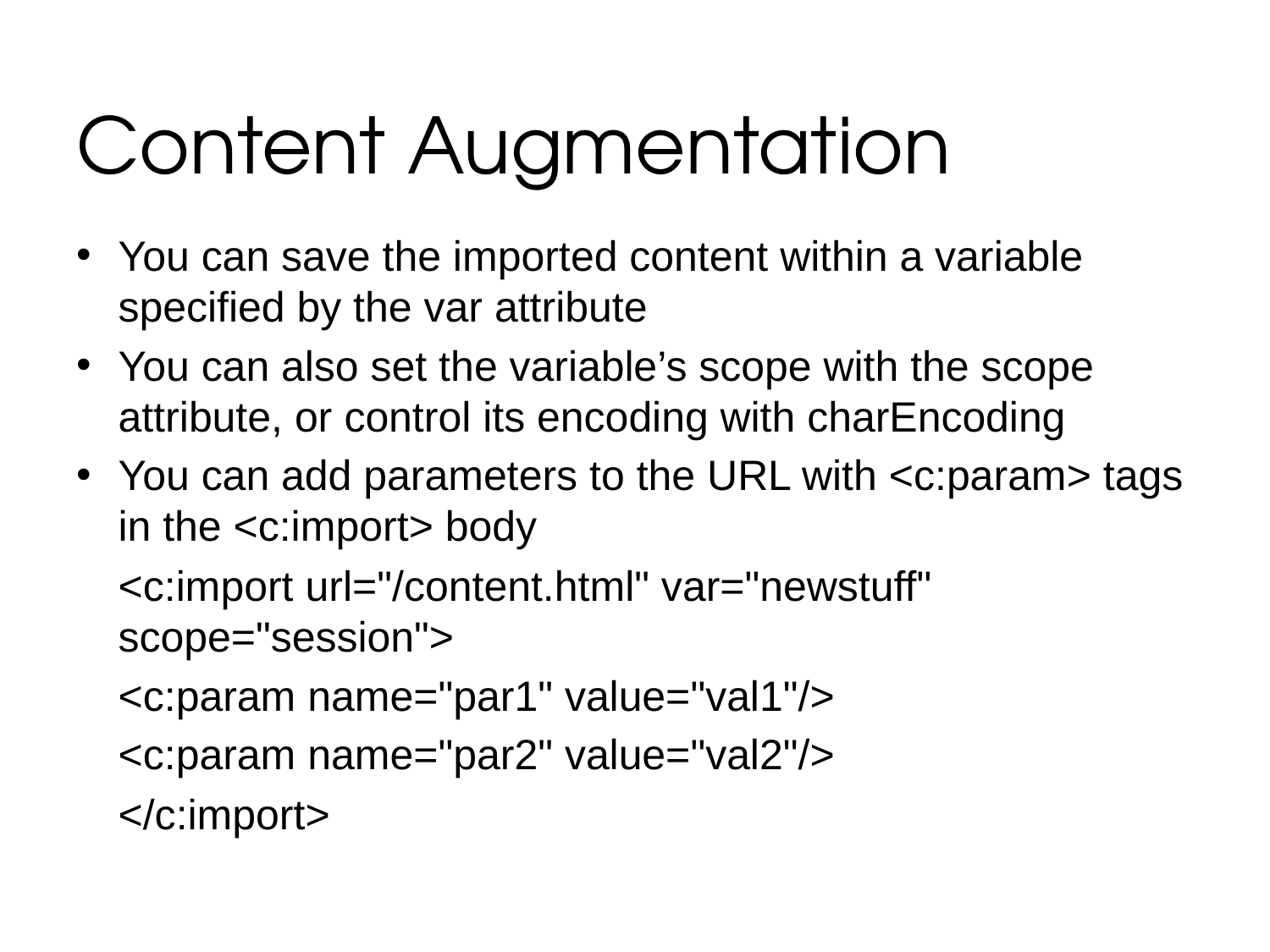

# Content Augmentation
You can save the imported content within a variable specified by the var attribute
You can also set the variable’s scope with the scope attribute, or control its encoding with charEncoding
You can add parameters to the URL with <c:param> tags in the <c:import> body
	<c:import url="/content.html" var="newstuff" 	scope="session">
		<c:param name="par1" value="val1"/>
		<c:param name="par2" value="val2"/>
	</c:import>